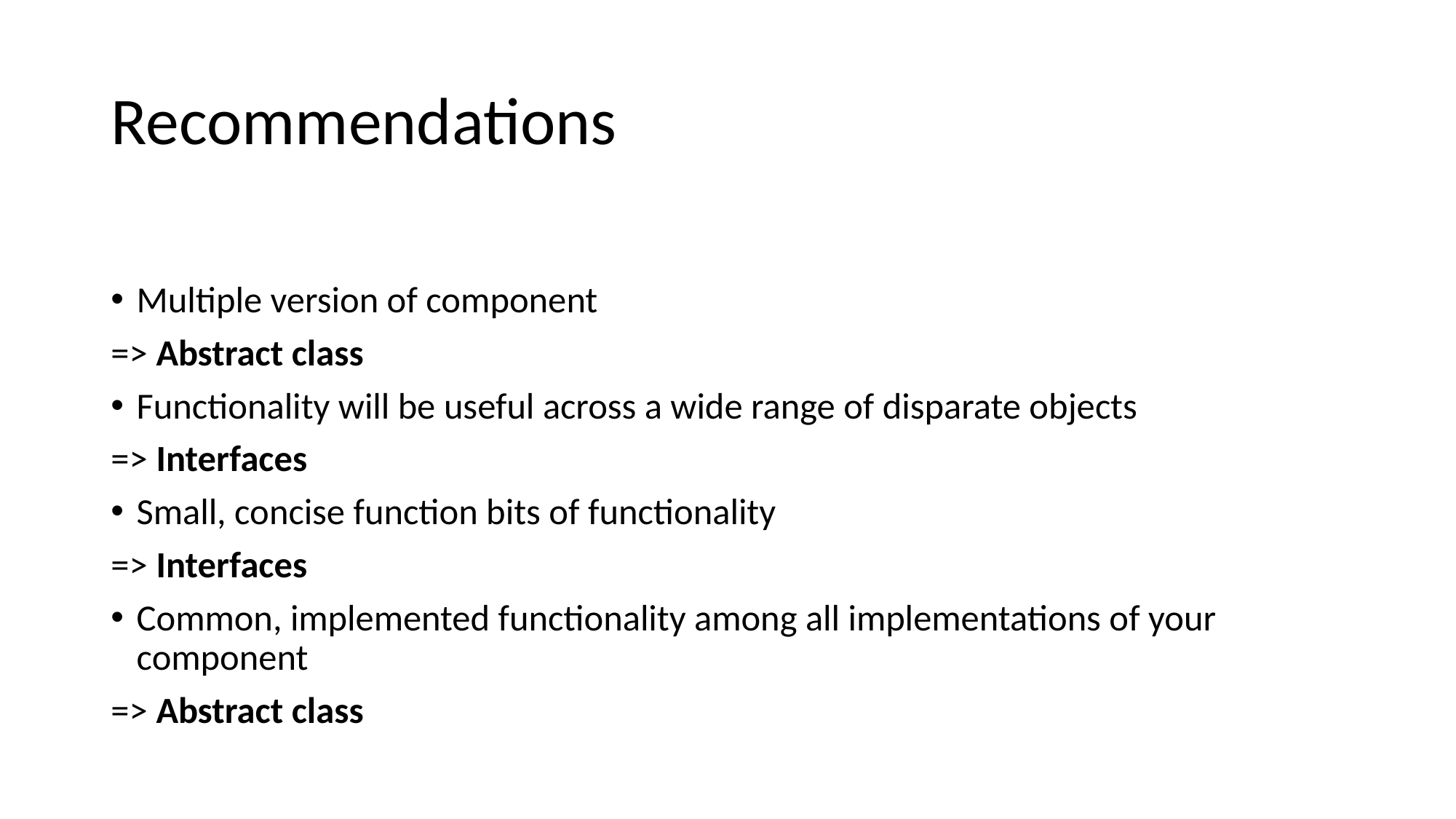

# Recommendations

Multiple version of component
=> Abstract class
Functionality will be useful across a wide range of disparate objects
=> Interfaces
Small, concise function bits of functionality
=> Interfaces
Common, implemented functionality among all implementations of your component
=> Abstract class